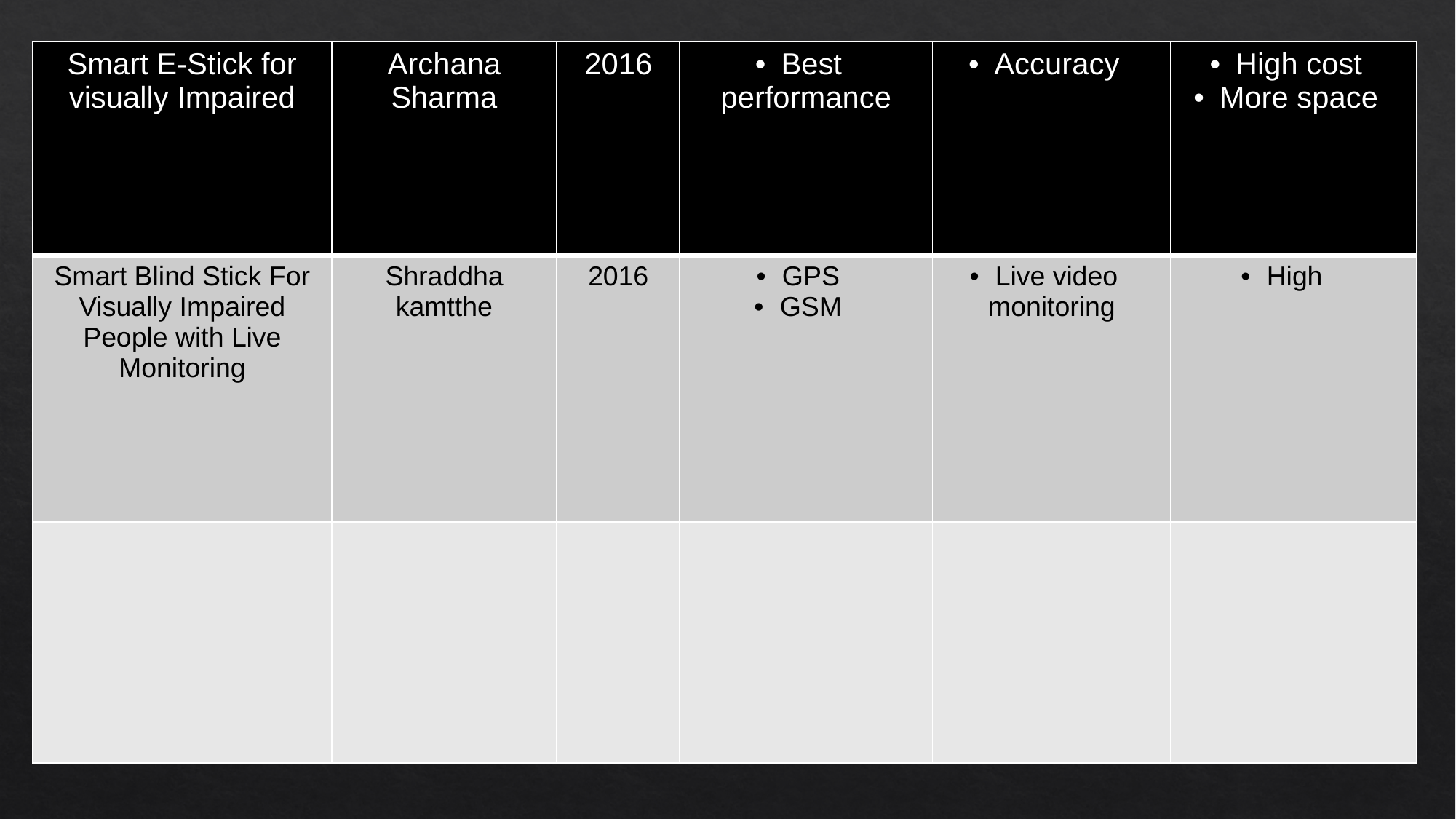

| Smart E-Stick for visually Impaired | Archana Sharma | 2016 | Best performance | Accuracy | High cost More space |
| --- | --- | --- | --- | --- | --- |
| Smart Blind Stick For Visually Impaired People with Live Monitoring | Shraddha kamtthe | 2016 | GPS GSM | Live video monitoring | High |
|  |  |  |  |  |  |